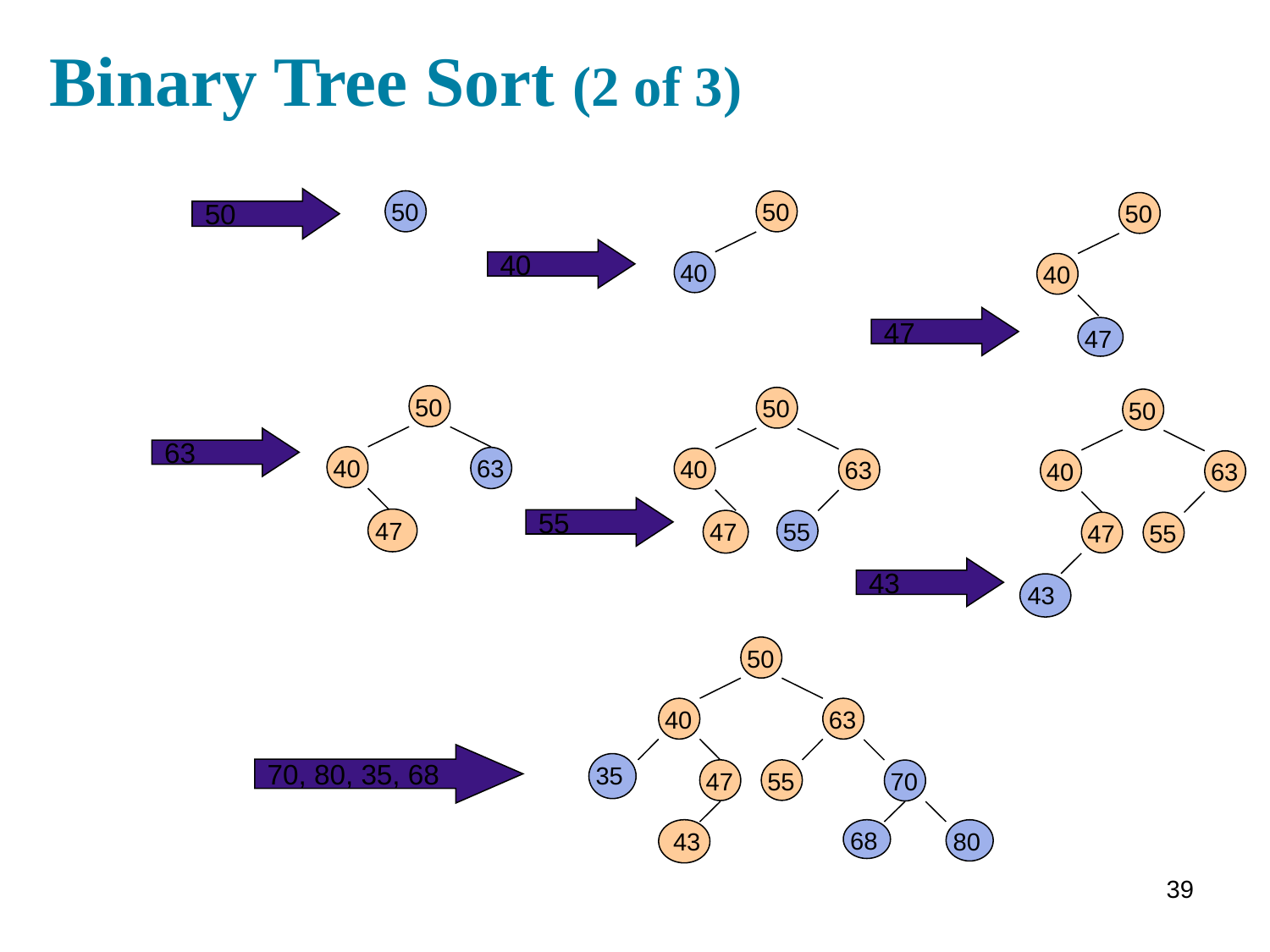

# Binary Tree Sort (2 of 3)
50
50
50
50

40

40
40

47
47
50

40

47
50

40
50

40

47

63

63

55

63

55
63

55
47

43
43
50

40
63

70, 80, 35, 68
35
47
55
70

 43
68
80
39
39